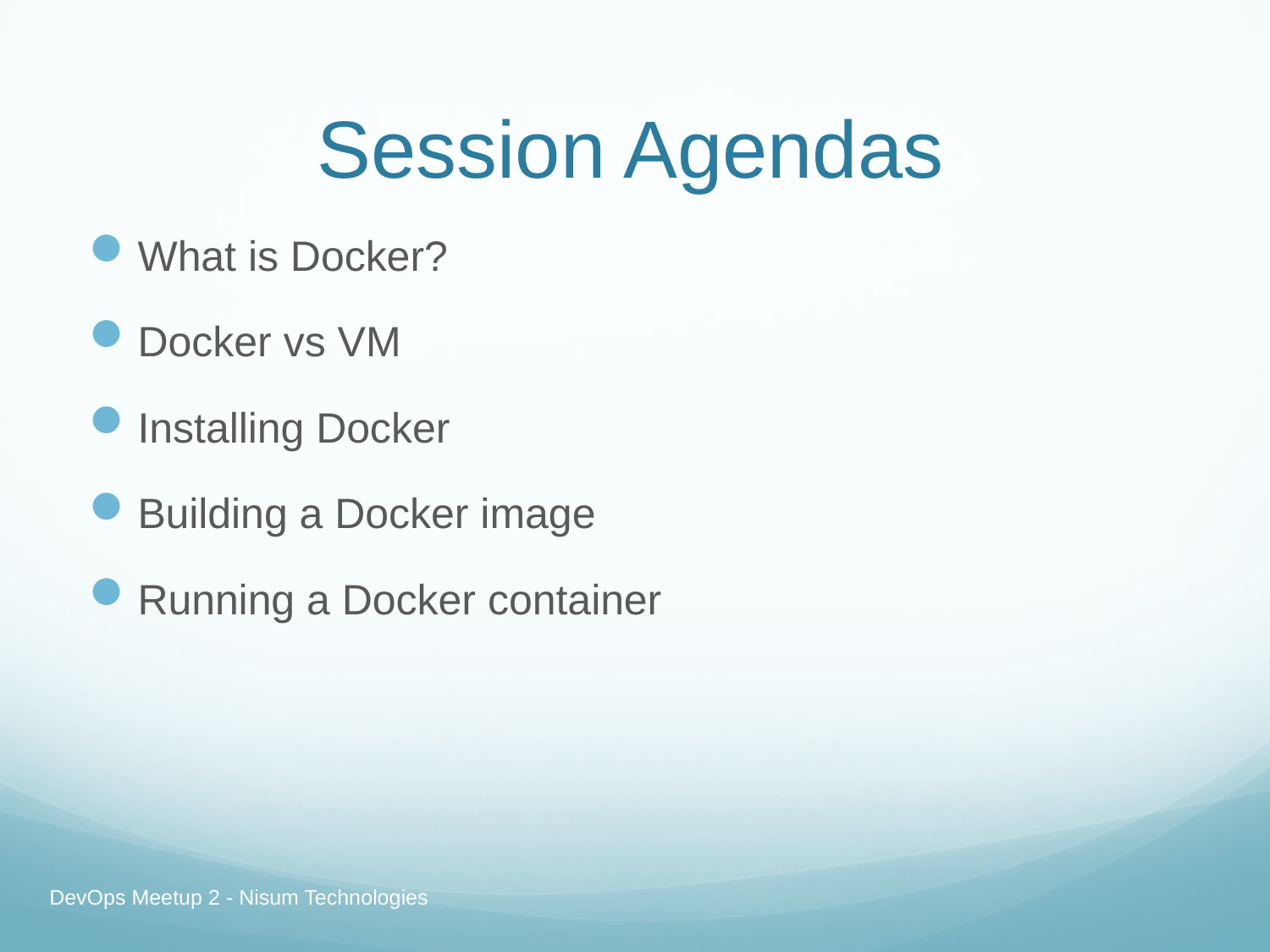

# Session Agendas
What is Docker?
Docker vs VM
Installing Docker
Building a Docker image
Running a Docker container

DevOps Meetup 2 - Nisum Technologies